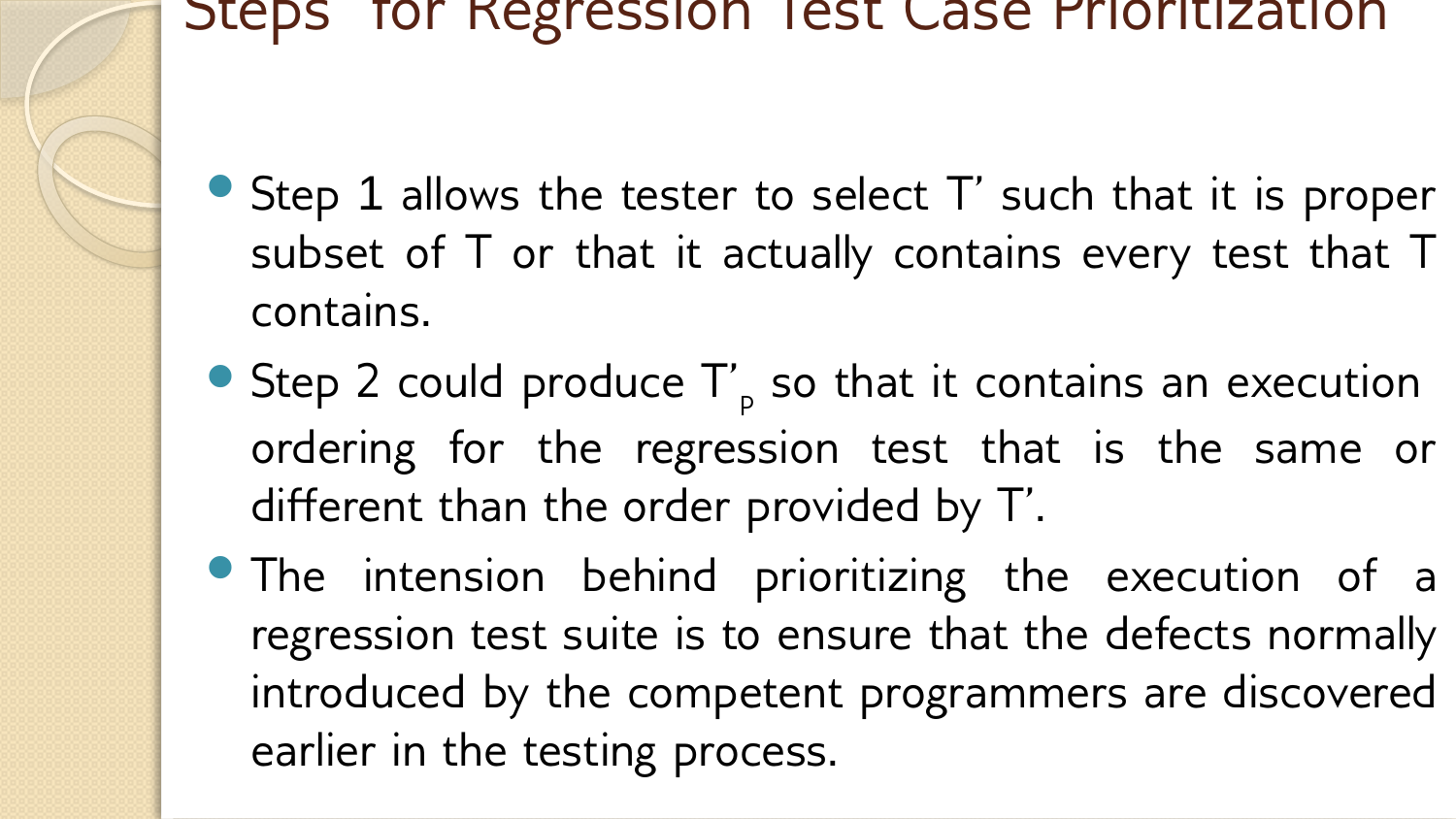

Steps  for Regression Test Case Prioritization
Step 1 allows the tester to select T’ such that it is proper subset of T or that it actually contains every test that T contains.
Step 2 could produce T’p so that it contains an execution  ordering for the regression test that is the same or different than the order provided by T’.
The intension behind prioritizing the execution of a regression test suite is to ensure that the defects normally introduced by the competent programmers are discovered earlier in the testing process.